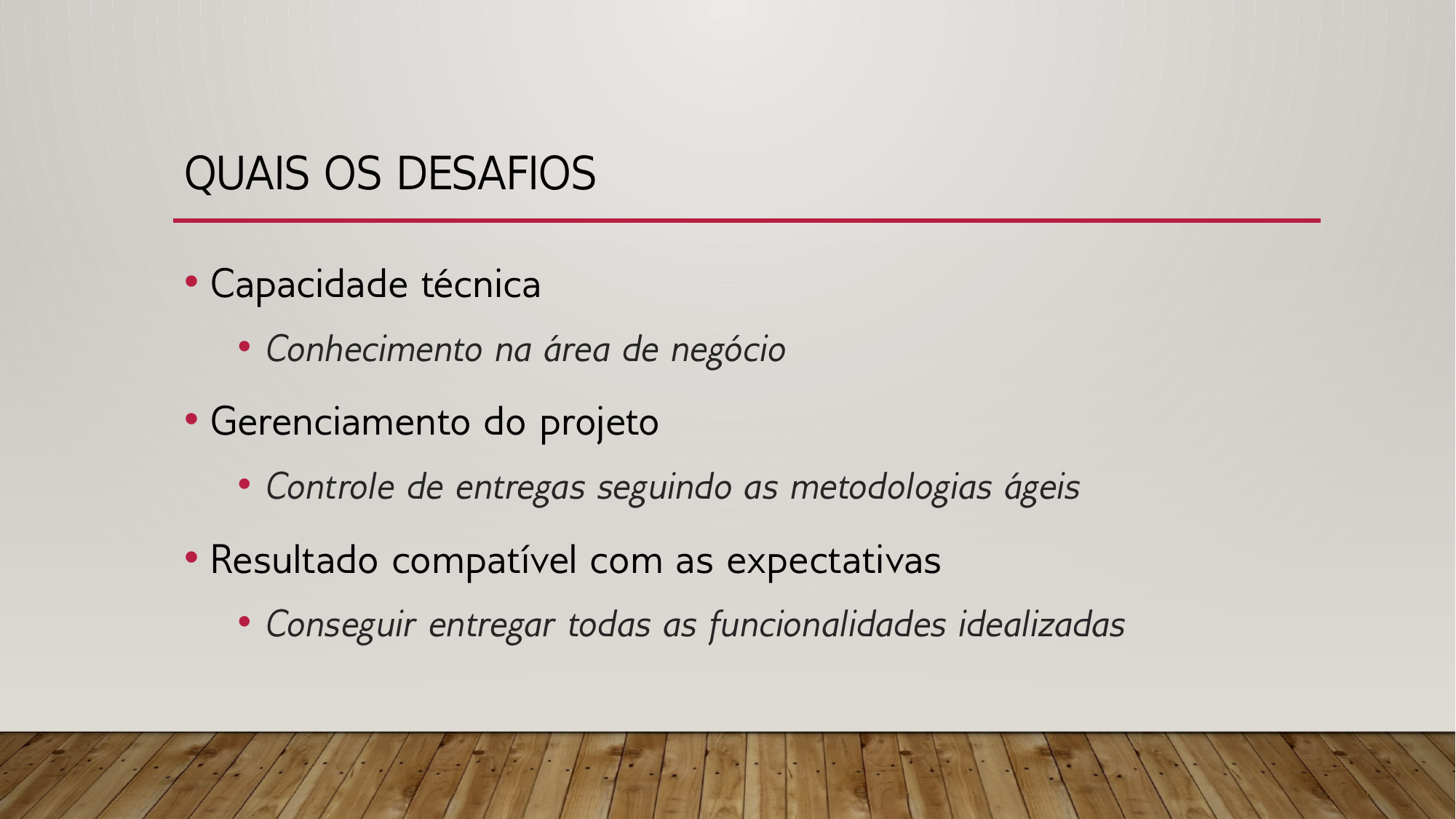

# Quais os desafios
Capacidade técnica
Conhecimento na área de negócio
Gerenciamento do projeto
Controle de entregas seguindo as metodologias ágeis
Resultado compatível com as expectativas
Conseguir entregar todas as funcionalidades idealizadas